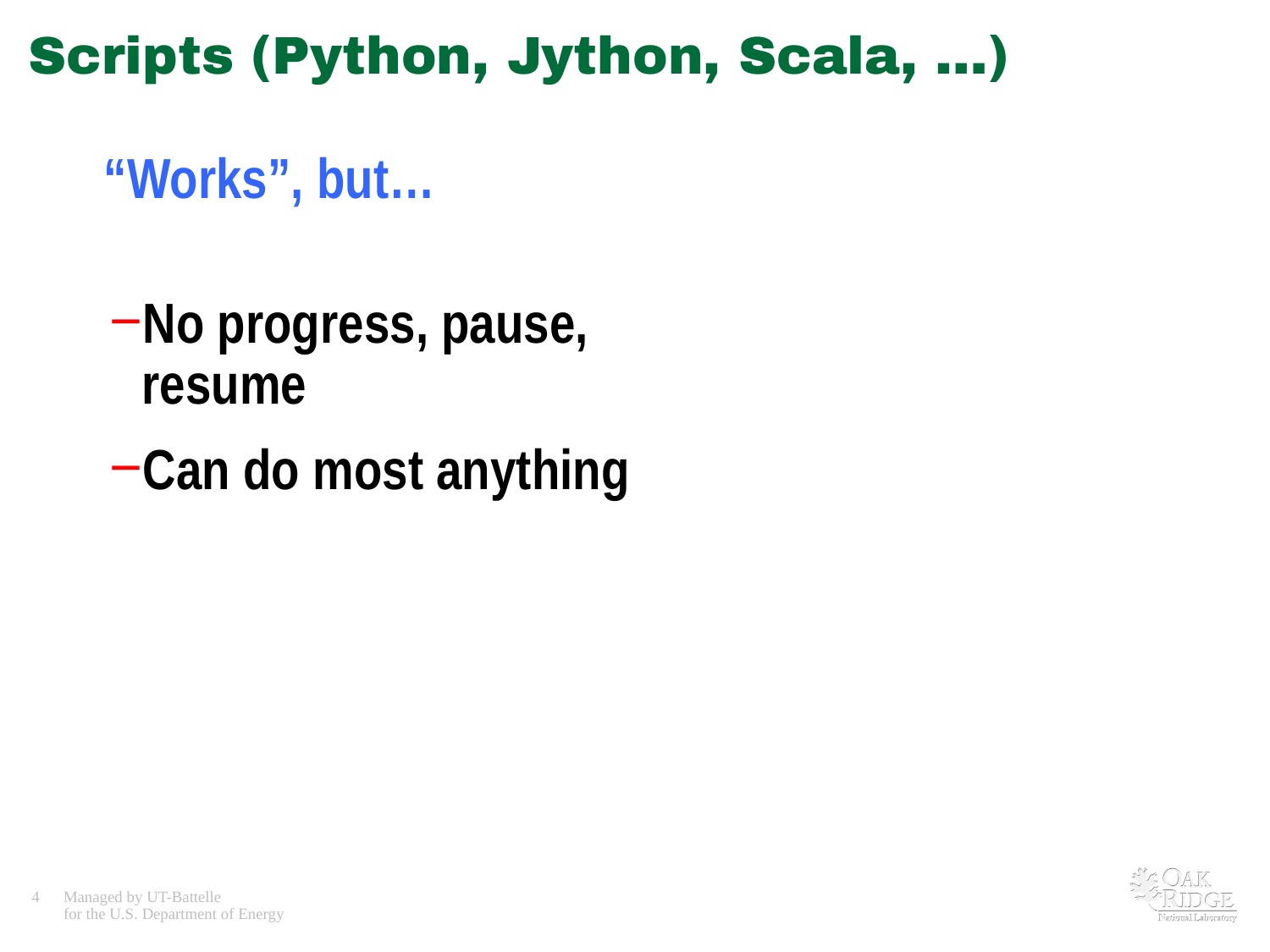

# Scripts (Python, Jython, Scala, …)
“Works”, but…
No progress, pause, resume
Can do most anything